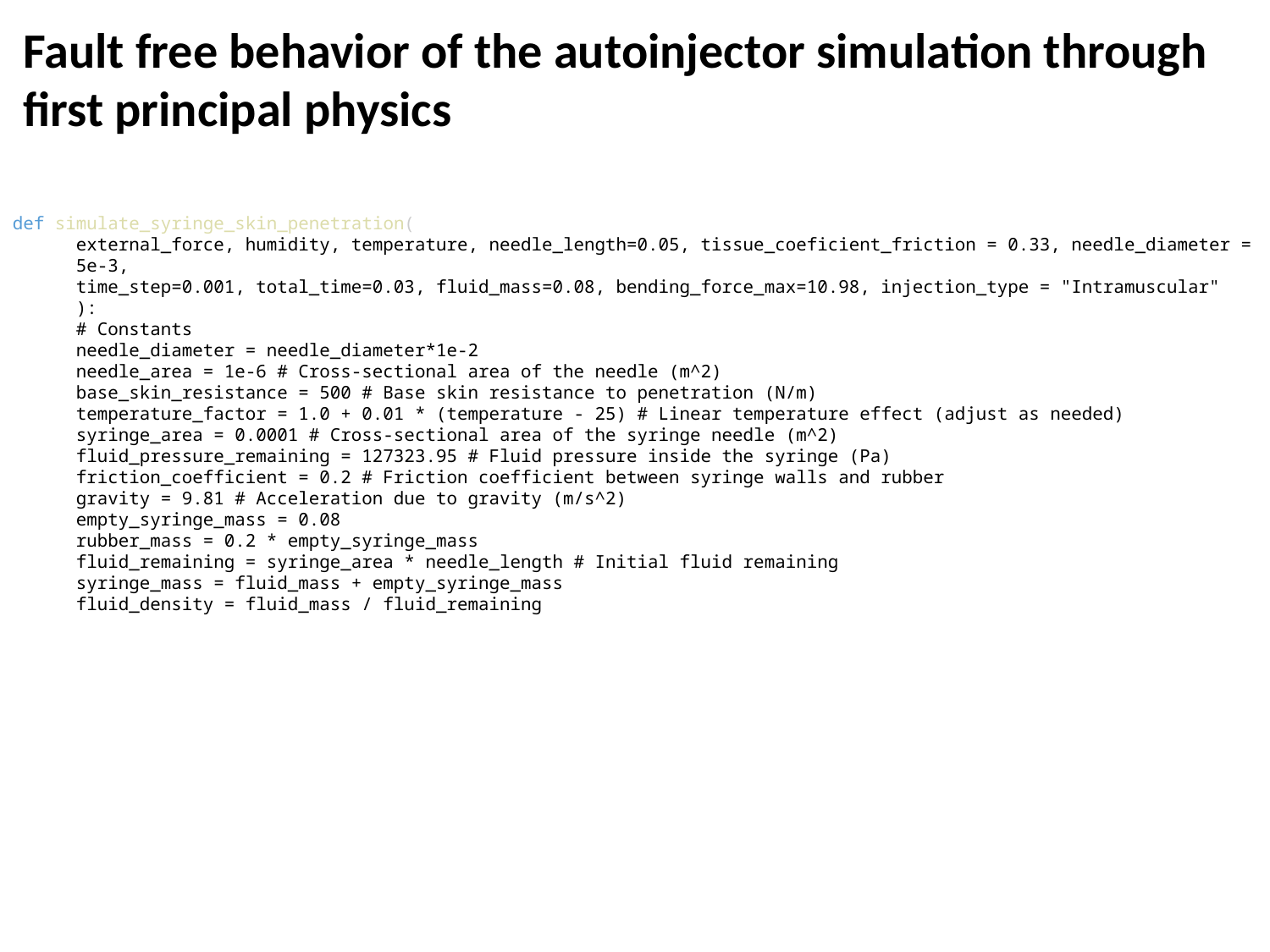

# Fault free behavior of the autoinjector simulation through first principal physics
def simulate_syringe_skin_penetration(
external_force, humidity, temperature, needle_length=0.05, tissue_coeficient_friction = 0.33, needle_diameter = 5e-3,
time_step=0.001, total_time=0.03, fluid_mass=0.08, bending_force_max=10.98, injection_type = "Intramuscular"
):
# Constants
needle_diameter = needle_diameter*1e-2
needle_area = 1e-6 # Cross-sectional area of the needle (m^2)
base_skin_resistance = 500 # Base skin resistance to penetration (N/m)
temperature_factor = 1.0 + 0.01 * (temperature - 25) # Linear temperature effect (adjust as needed)
syringe_area = 0.0001 # Cross-sectional area of the syringe needle (m^2)
fluid_pressure_remaining = 127323.95 # Fluid pressure inside the syringe (Pa)
friction_coefficient = 0.2 # Friction coefficient between syringe walls and rubber
gravity = 9.81 # Acceleration due to gravity (m/s^2)
empty_syringe_mass = 0.08
rubber_mass = 0.2 * empty_syringe_mass
fluid_remaining = syringe_area * needle_length # Initial fluid remaining
syringe_mass = fluid_mass + empty_syringe_mass
fluid_density = fluid_mass / fluid_remaining